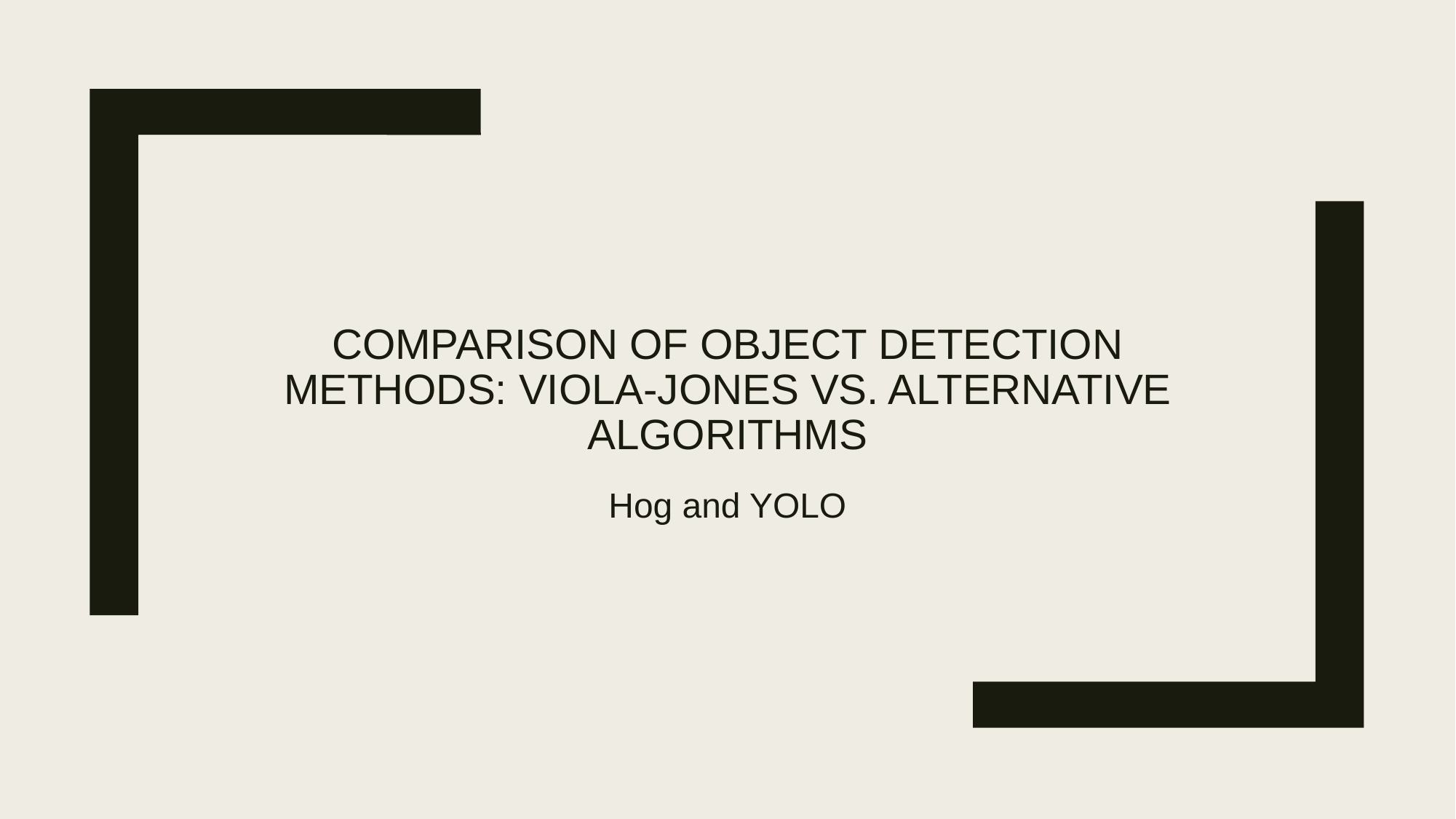

# Comparison of Object Detection Methods: Viola-Jones vs. Alternative Algorithms
Hog and YOLO